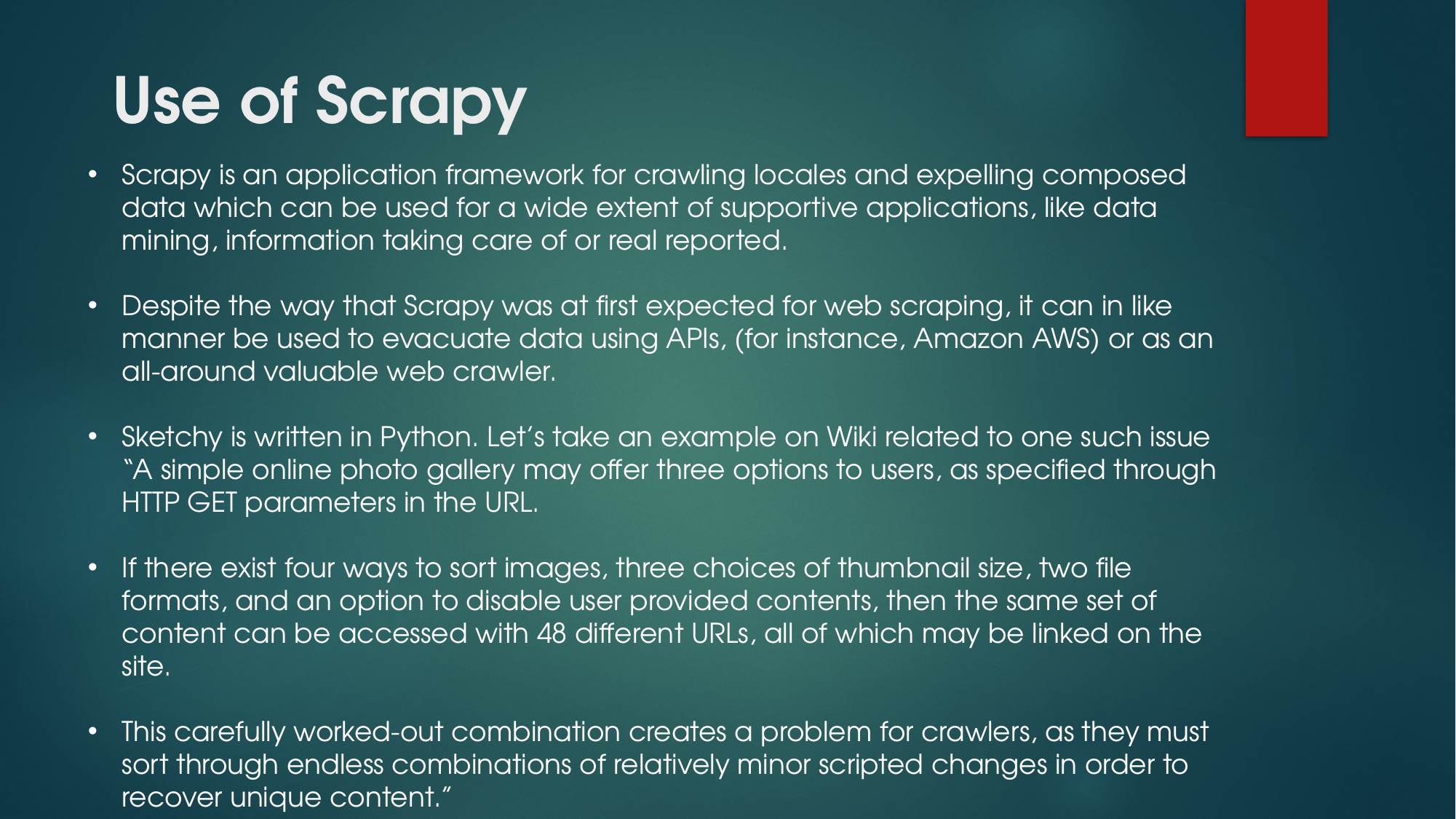

# Use of Scrapy
Scrapy is an application framework for crawling locales and expelling composed data which can be used for a wide extent of supportive applications, like data mining, information taking care of or real reported.

Despite the way that Scrapy was at first expected for web scraping, it can in like manner be used to evacuate data using APIs, (for instance, Amazon AWS) or as an all-around valuable web crawler.

Sketchy is written in Python. Let’s take an example on Wiki related to one such issue “A simple online photo gallery may offer three options to users, as specified through HTTP GET parameters in the URL.

If there exist four ways to sort images, three choices of thumbnail size, two file formats, and an option to disable user provided contents, then the same set of content can be accessed with 48 different URLs, all of which may be linked on the site.

This carefully worked-out combination creates a problem for crawlers, as they must sort through endless combinations of relatively minor scripted changes in order to recover unique content.”